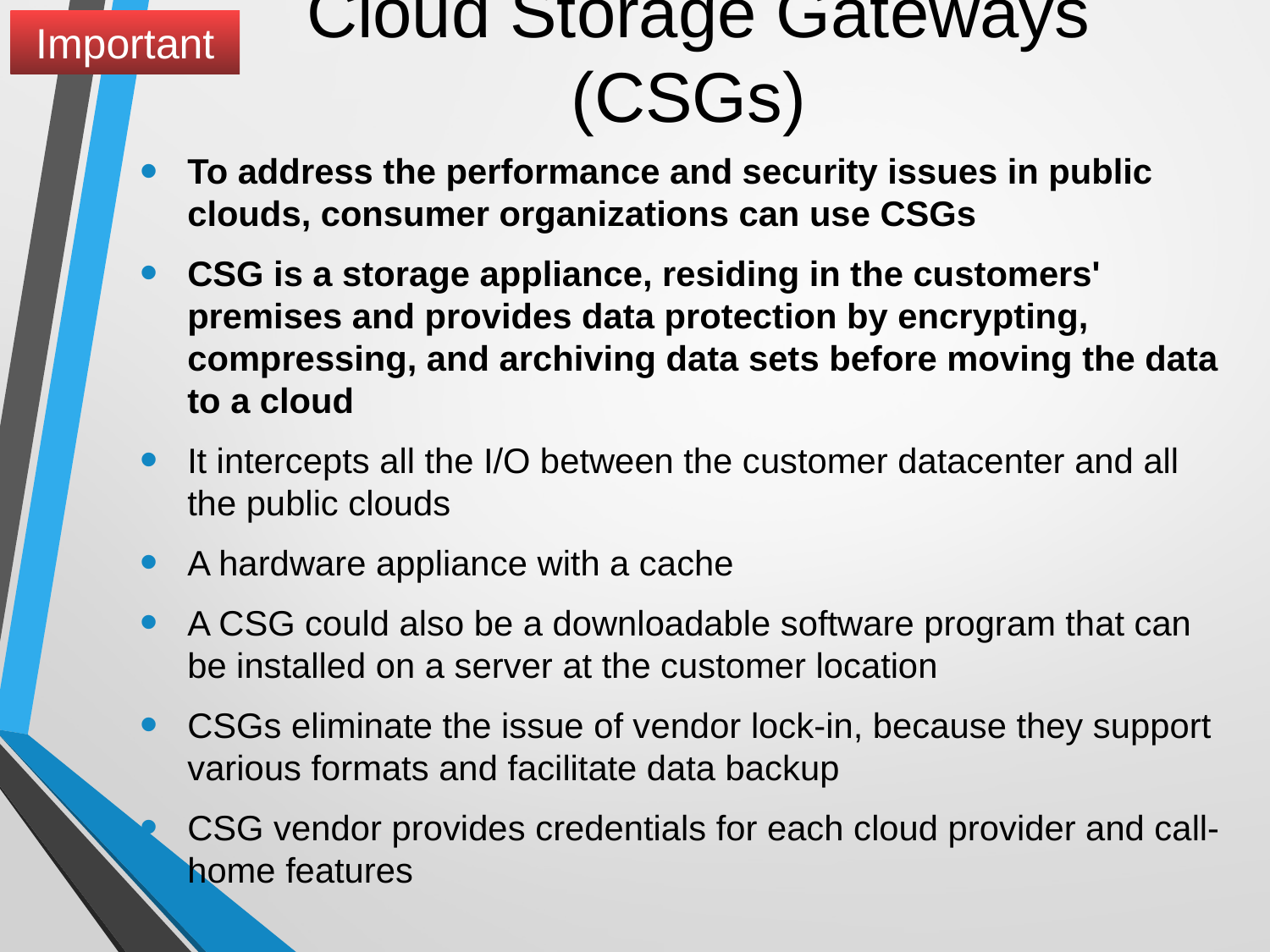

Important
# Cloud Storage Gateways (CSGs)
To address the performance and security issues in public clouds, consumer organizations can use CSGs
CSG is a storage appliance, residing in the customers' premises and provides data protection by encrypting, compressing, and archiving data sets before moving the data to a cloud
It intercepts all the I/O between the customer datacenter and all the public clouds
A hardware appliance with a cache
A CSG could also be a downloadable software program that can be installed on a server at the customer location
CSGs eliminate the issue of vendor lock-in, because they support various formats and facilitate data backup
CSG vendor provides credentials for each cloud provider and call-home features